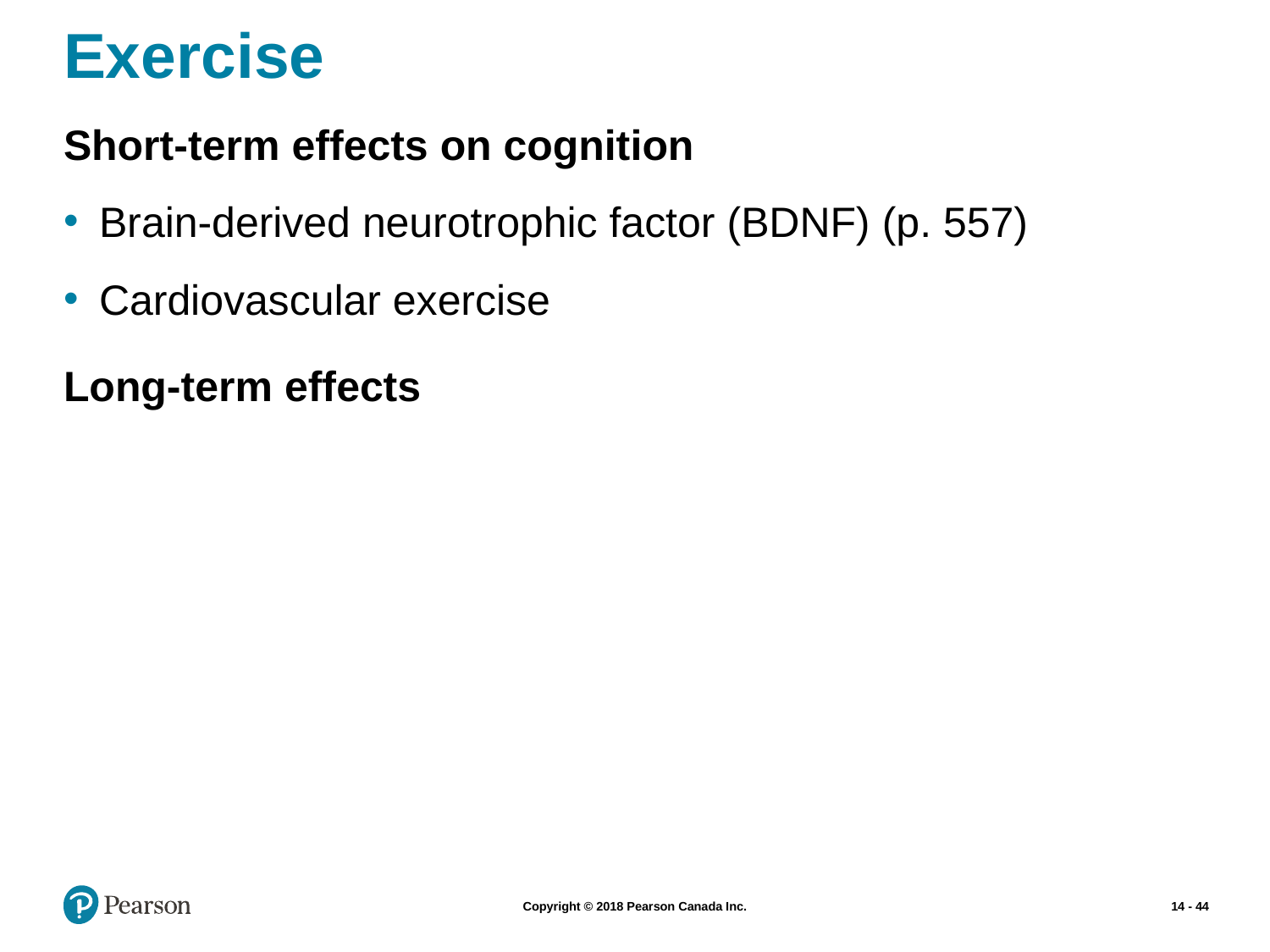

# Exercise
Short-term effects on cognition
Brain-derived neurotrophic factor (BDNF) (p. 557)
Cardiovascular exercise
Long-term effects